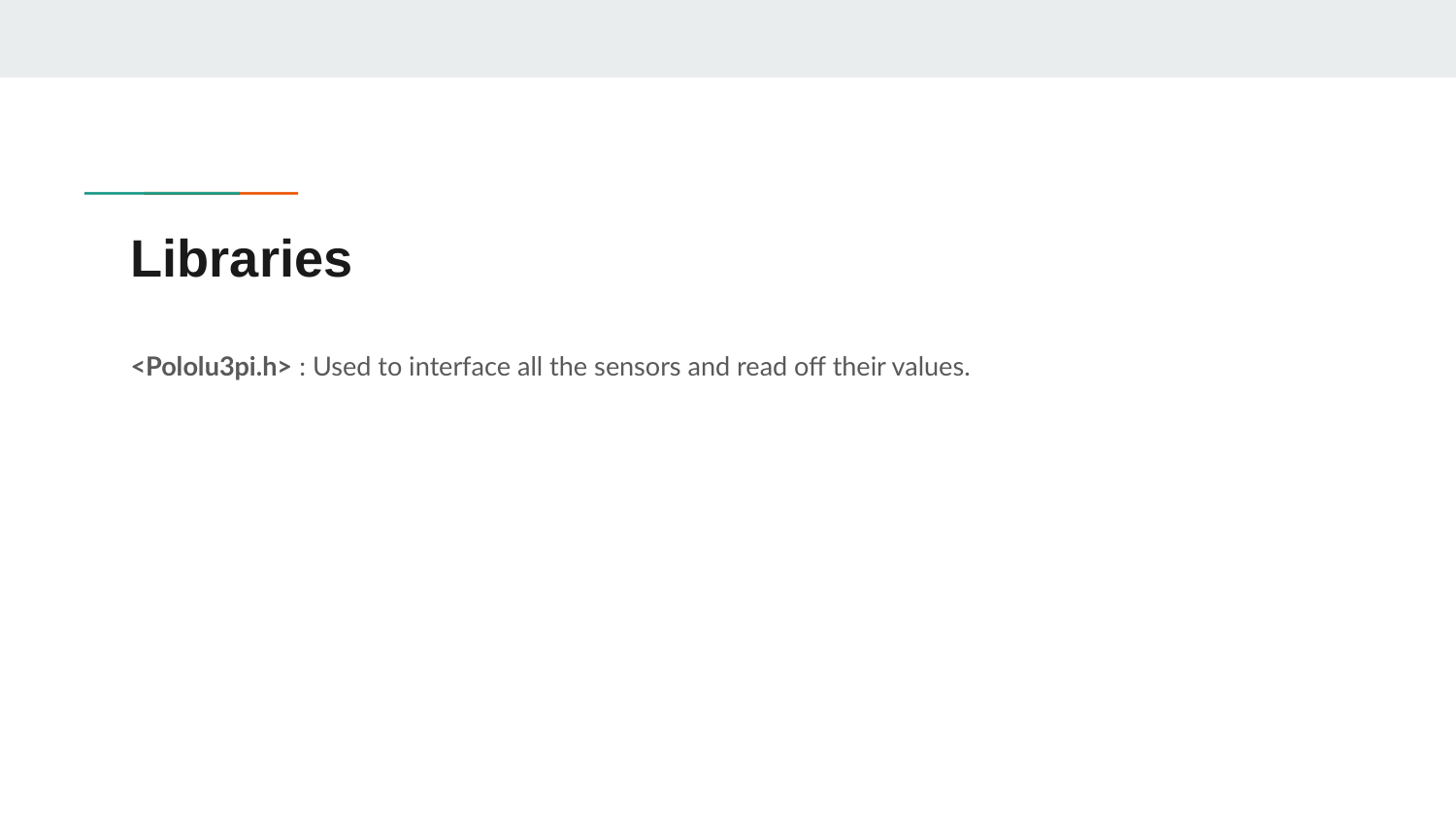

# Libraries
<Pololu3pi.h> : Used to interface all the sensors and read off their values.